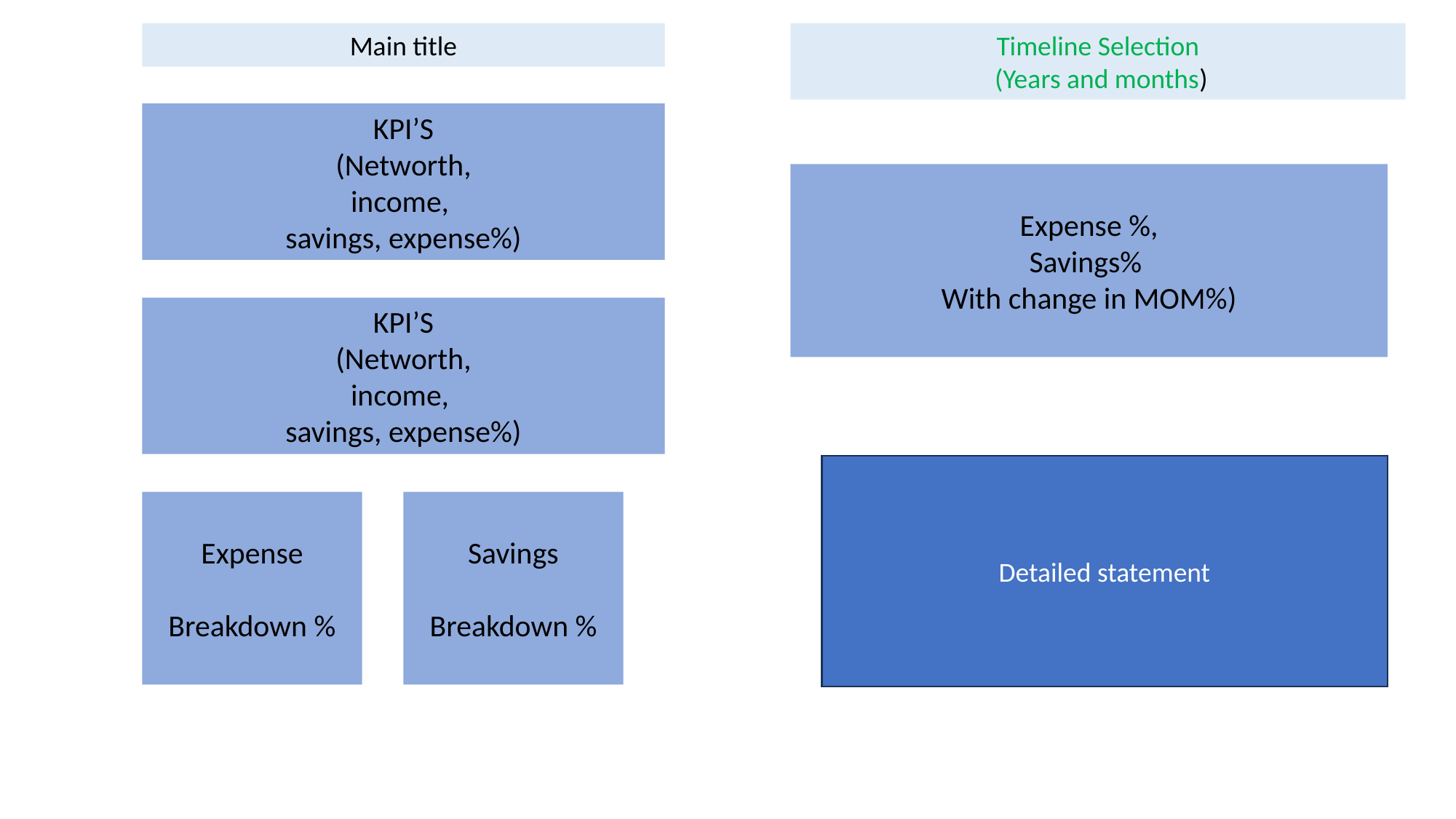

Main title
Timeline Selection
 (Years and months)
KPI’S
(Networth,
income,
savings, expense%)

Expense %,
Savings%
With change in MOM%)

KPI’S
(Networth,
income,
savings, expense%)
Detailed statement

Expense

Breakdown %

Savings

Breakdown %